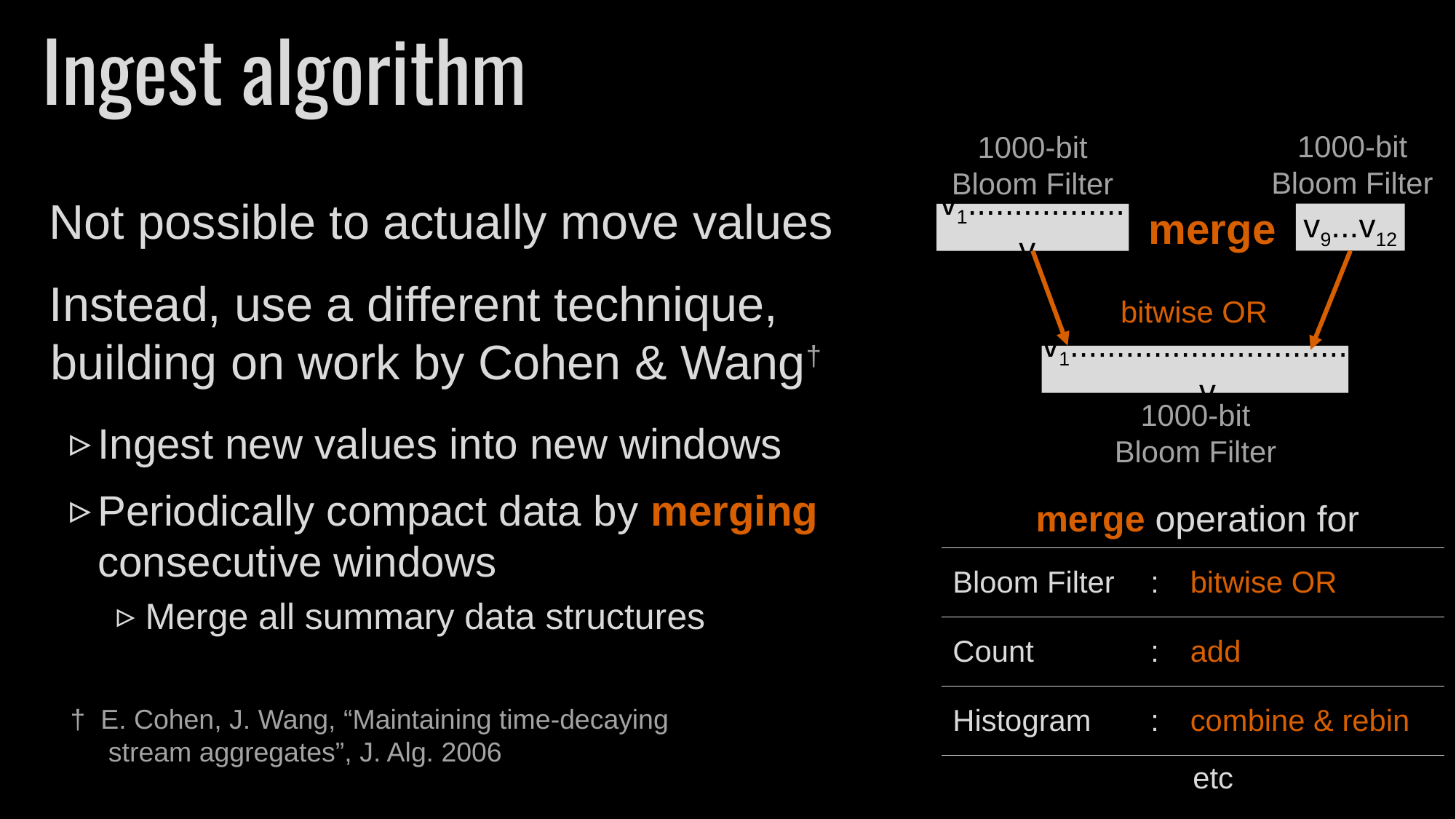

# Ingest algorithm
1000-bit
Bloom Filter
1000-bit
Bloom Filter
Not possible to actually move values
Instead, use a different technique,
 building on work by Cohen & Wang†
Ingest new values into new windows
Periodically compact data by merging consecutive windows
Merge all summary data structures
merge
v9...v12
v1.................v8
bitwise OR
v1...................................v12
1000-bit
Bloom Filter
merge operation for
| Bloom Filter | : | bitwise OR |
| --- | --- | --- |
| Count | : | add |
| Histogram | : | combine & rebin |
†  E. Cohen, J. Wang, “Maintaining time-decaying
     stream aggregates”, J. Alg. 2006
etc